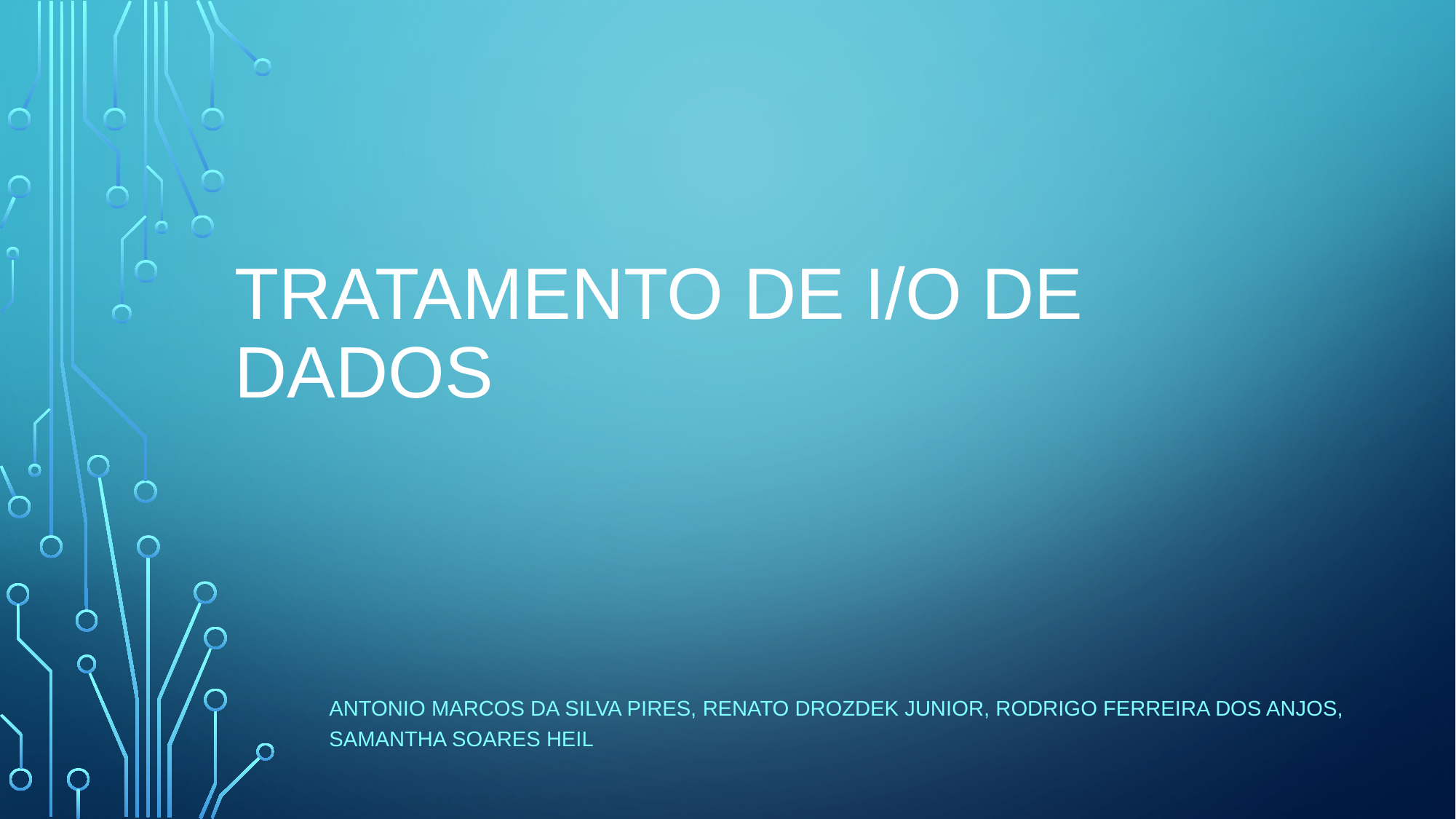

# Tratamento de i/o de dados

Antonio Marcos da Silva Pires, Renato Drozdek Junior, Rodrigo Ferreira dos Anjos, Samantha Soares Heil